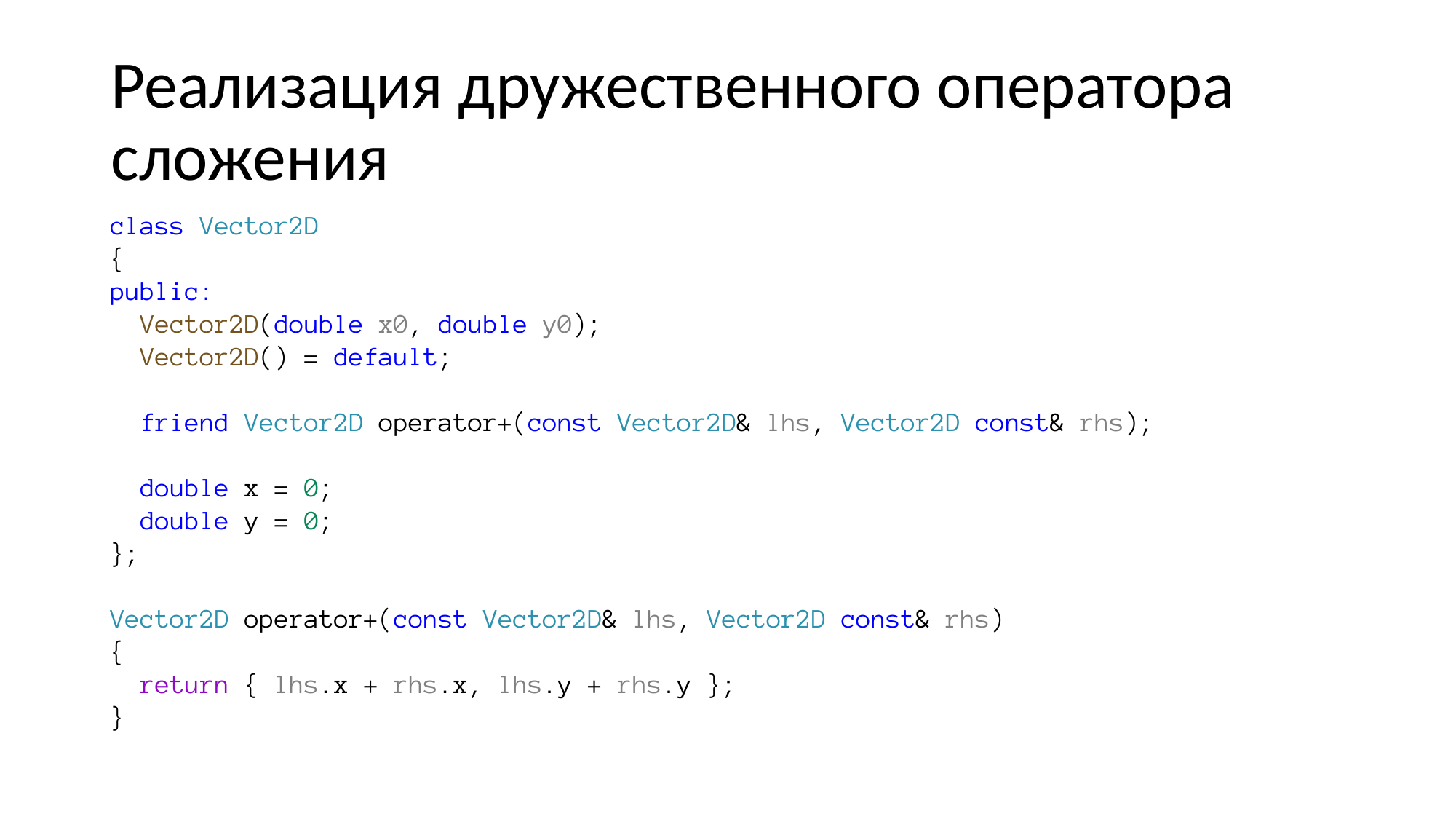

# Реализация дружественного оператора сложения
class Vector2D
{
public:
  Vector2D(double x0, double y0);
  Vector2D() = default;
  friend Vector2D operator+(const Vector2D& lhs, Vector2D const& rhs);
  double x = 0;
  double y = 0;
};
Vector2D operator+(const Vector2D& lhs, Vector2D const& rhs)
{
  return { lhs.x + rhs.x, lhs.y + rhs.y };
}